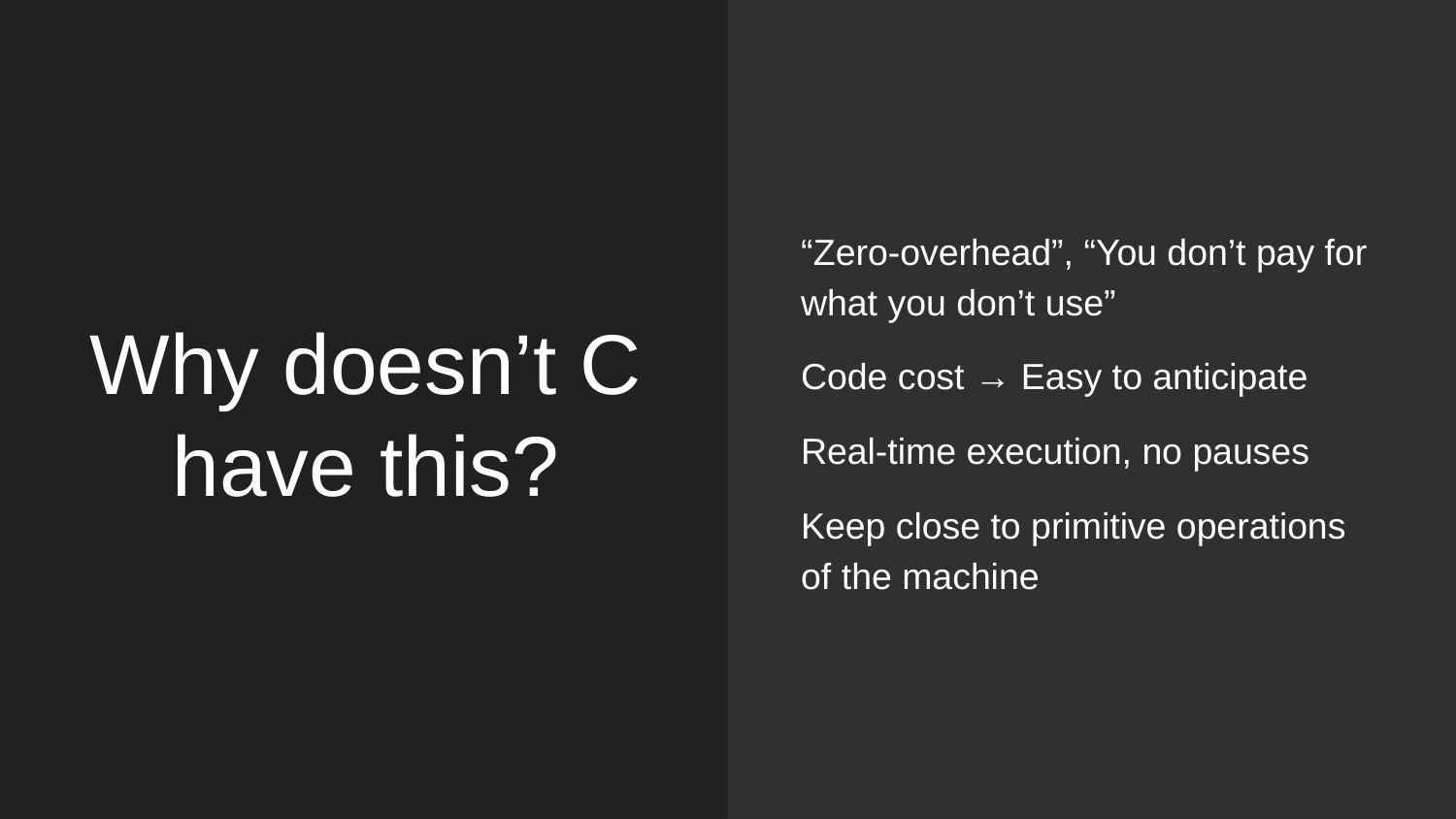

“Zero-overhead”, “You don’t pay for what you don’t use”
Code cost → Easy to anticipate
Real-time execution, no pauses
Keep close to primitive operations of the machine
# Why doesn’t C have this?